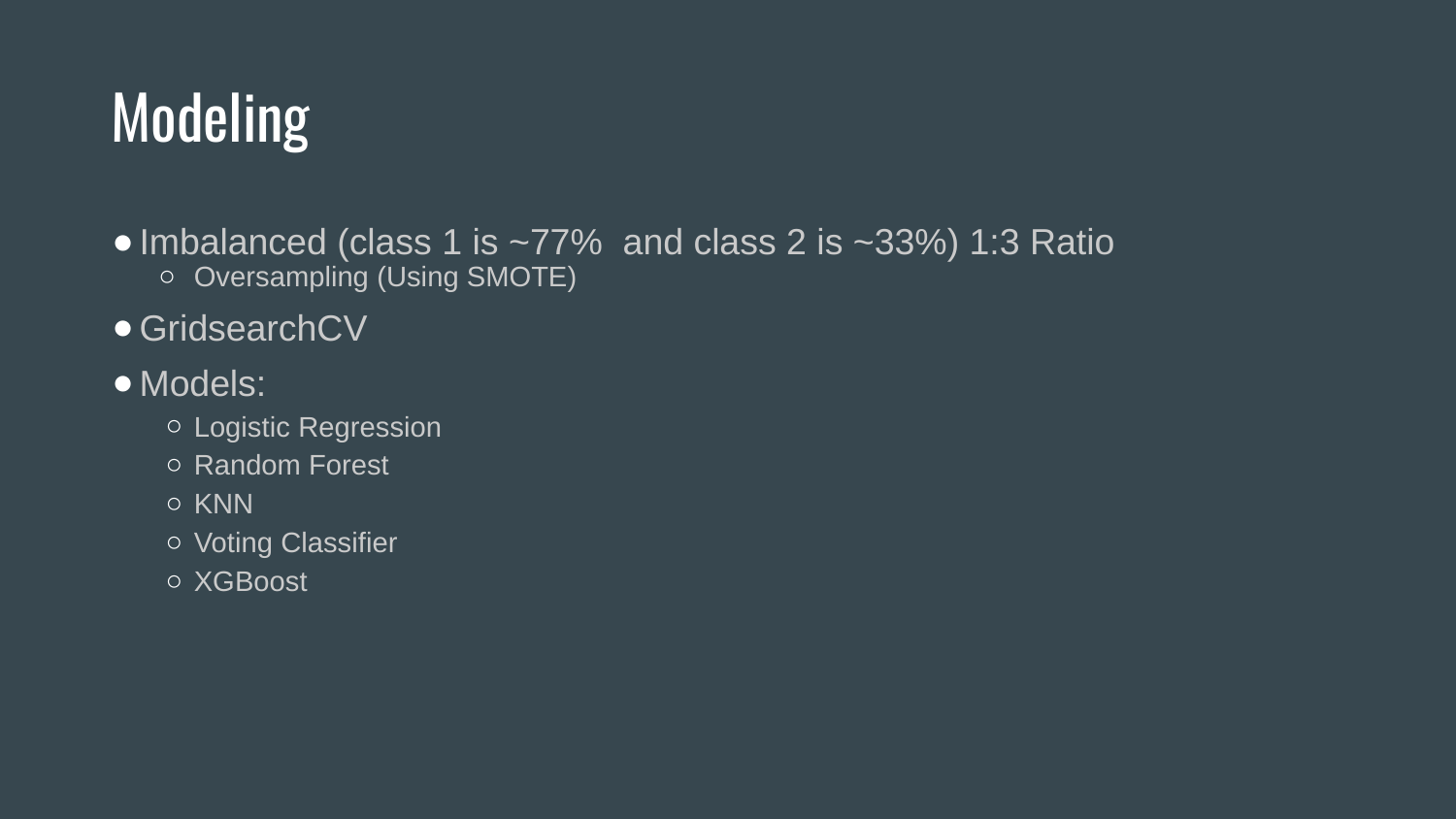

# Modeling
Imbalanced (class 1 is ~77%  and class 2 is ~33%) 1:3 Ratio
Oversampling (Using SMOTE)
GridsearchCV
Models:
Logistic Regression
Random Forest
KNN
Voting Classifier
XGBoost